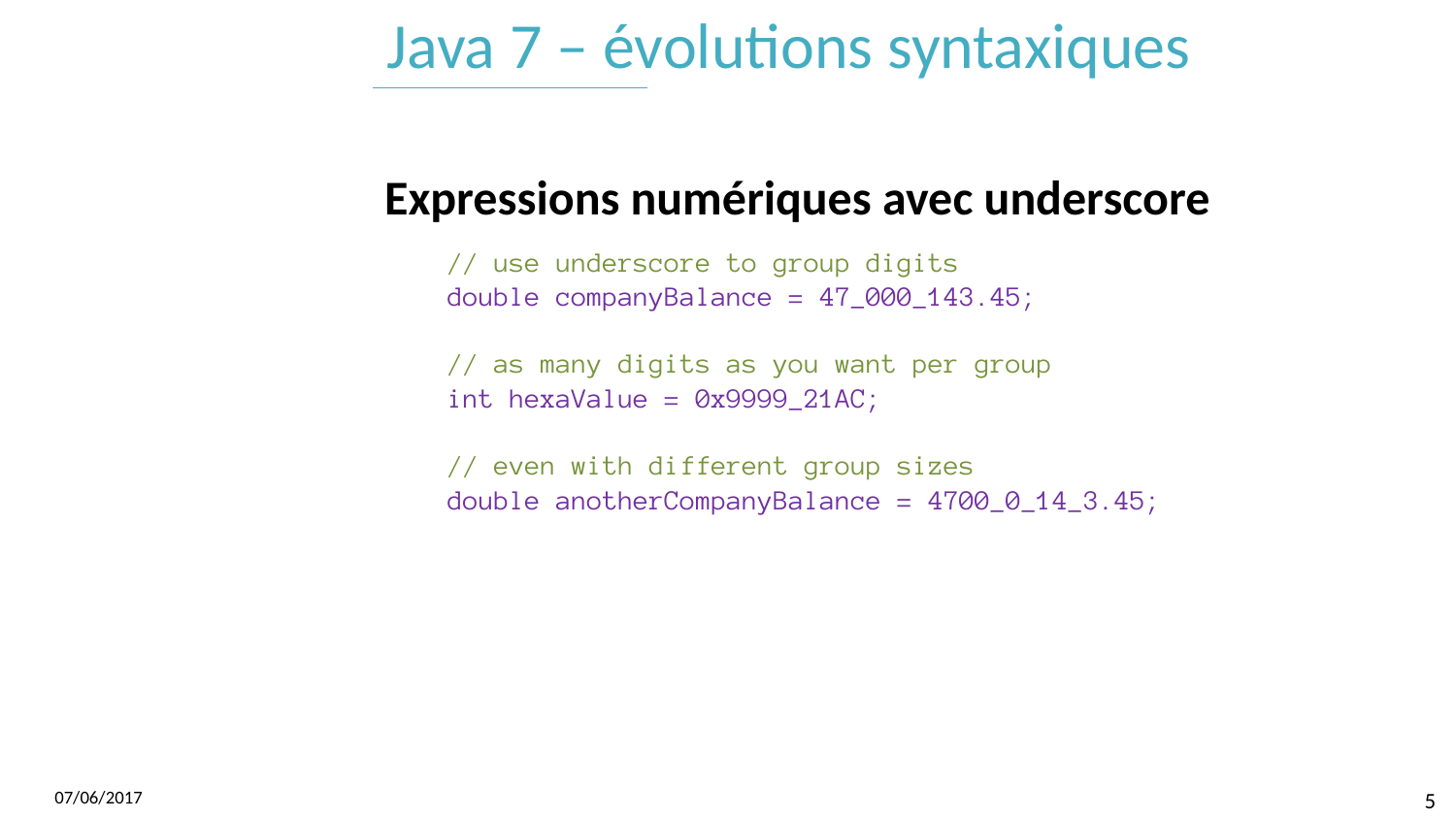

# Java 7 – évolutions syntaxiques

Expressions numériques avec underscore

// use underscore to group digits
double companyBalance = 47_000_143.45;

// as many digits as you want per group
int hexaValue = 0x9999_21AC;

// even with different group sizes
double anotherCompanyBalance = 4700_0_14_3.45;

07/06/2017
5